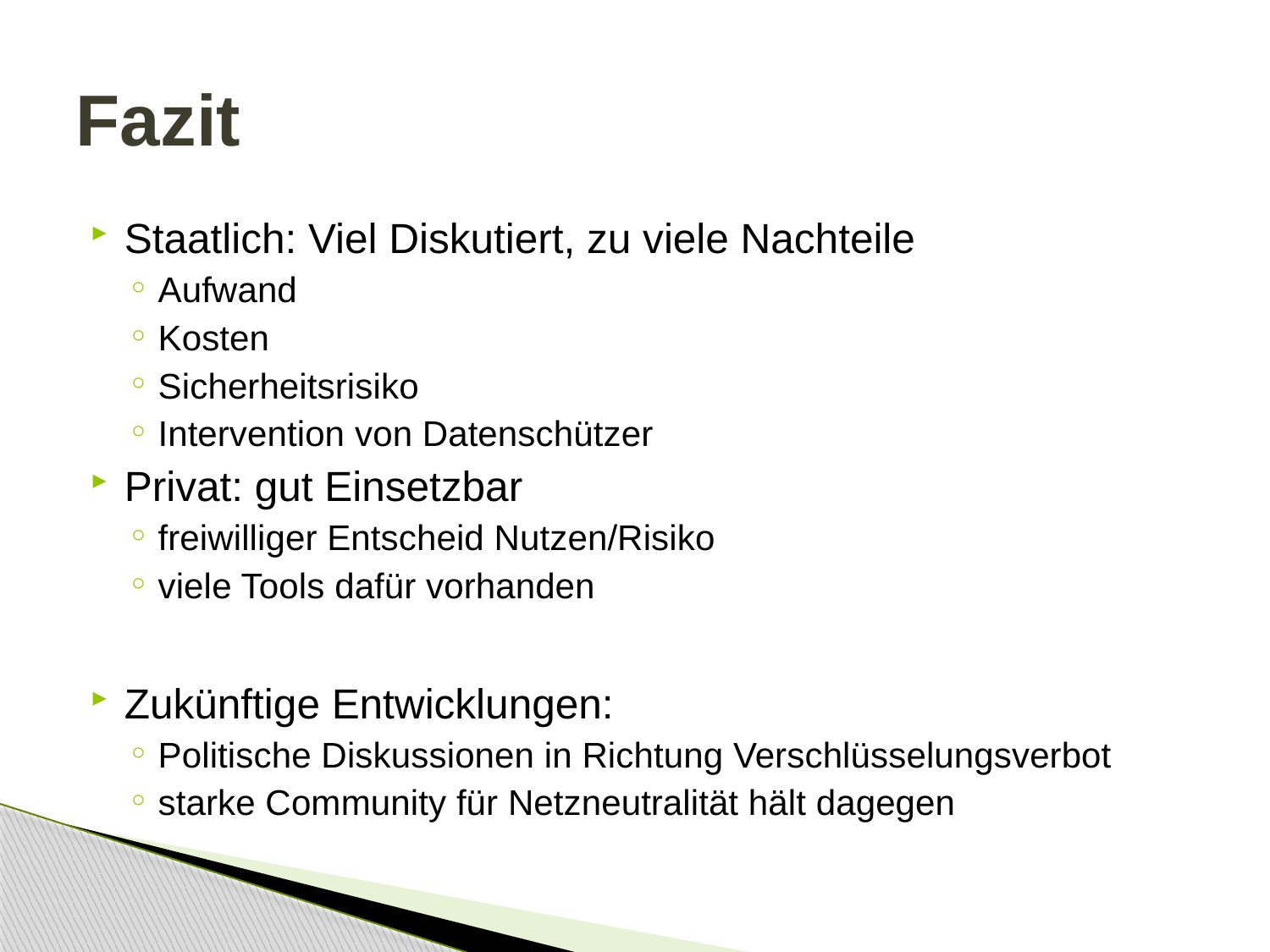

# Fazit
Staatlich: Viel Diskutiert, zu viele Nachteile
Aufwand
Kosten
Sicherheitsrisiko
Intervention von Datenschützer
Privat: gut Einsetzbar
freiwilliger Entscheid Nutzen/Risiko
viele Tools dafür vorhanden

Zukünftige Entwicklungen:
Politische Diskussionen in Richtung Verschlüsselungsverbot
starke Community für Netzneutralität hält dagegen